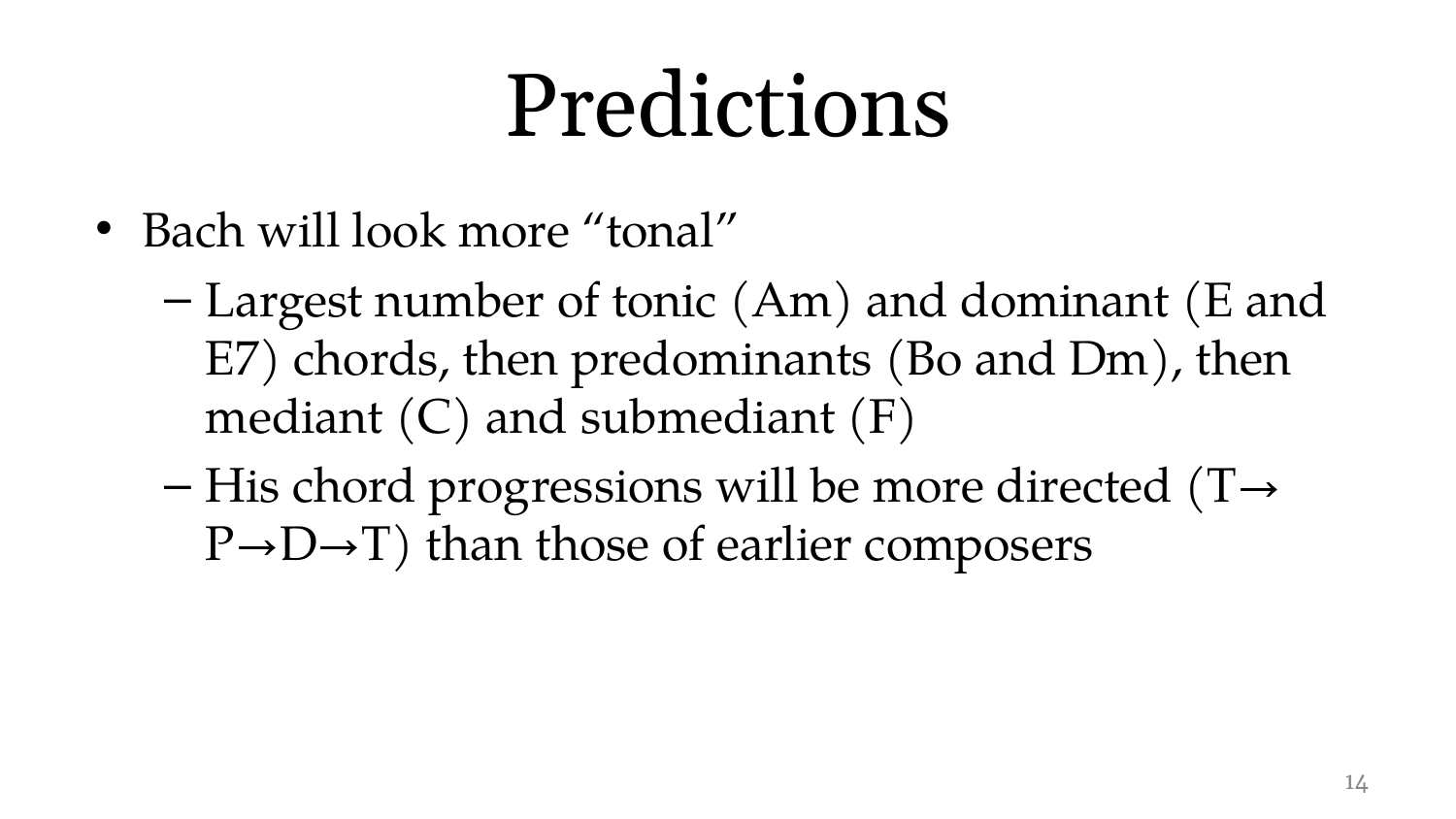

# Predictions
Bach will look more “tonal”
Largest number of tonic (Am) and dominant (E and E7) chords, then predominants (Bo and Dm), then mediant (C) and submediant (F)
His chord progressions will be more directed (T→ P→D→T) than those of earlier composers
14